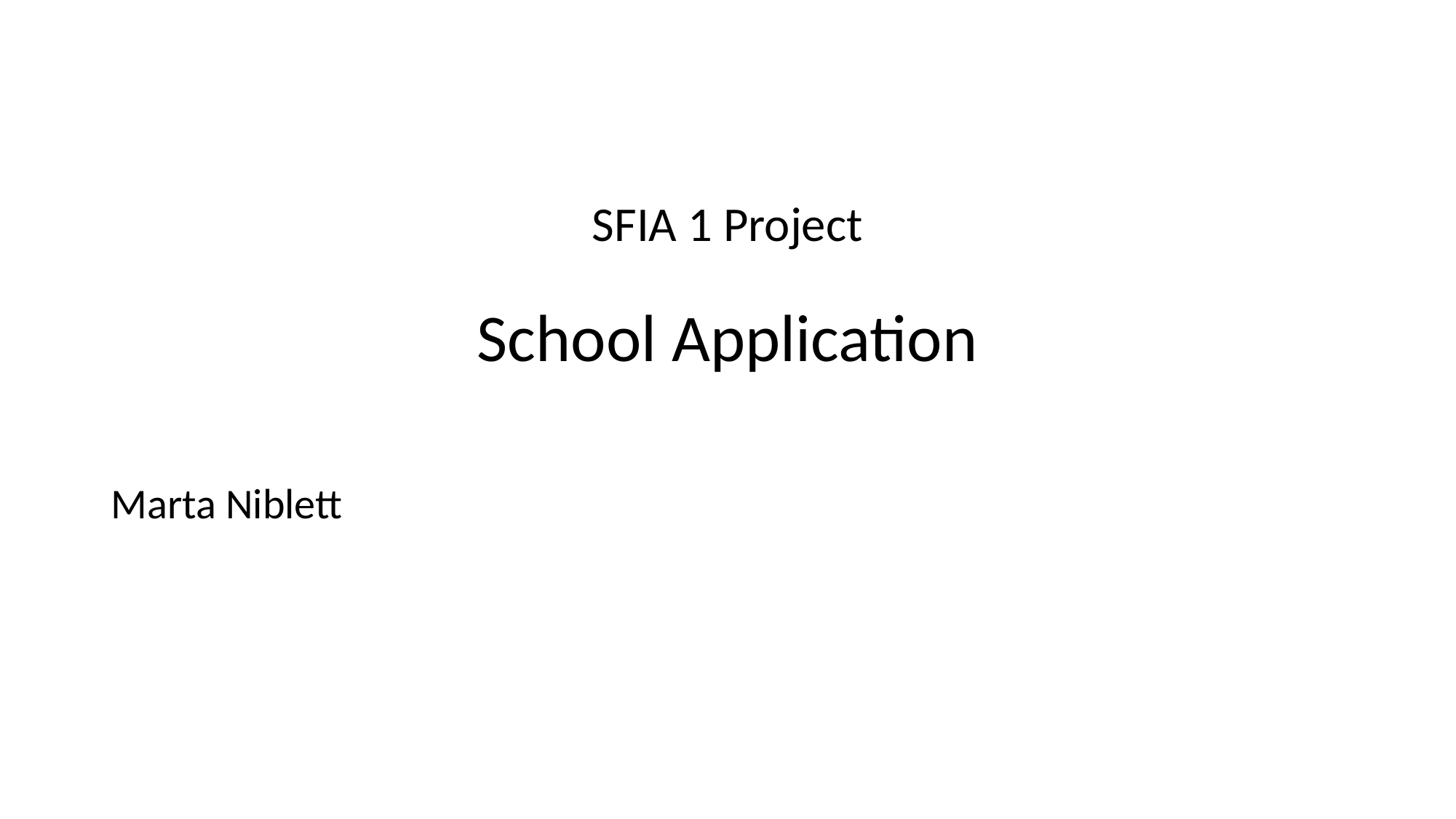

# SFIA 1 Project School Application
Marta Niblett